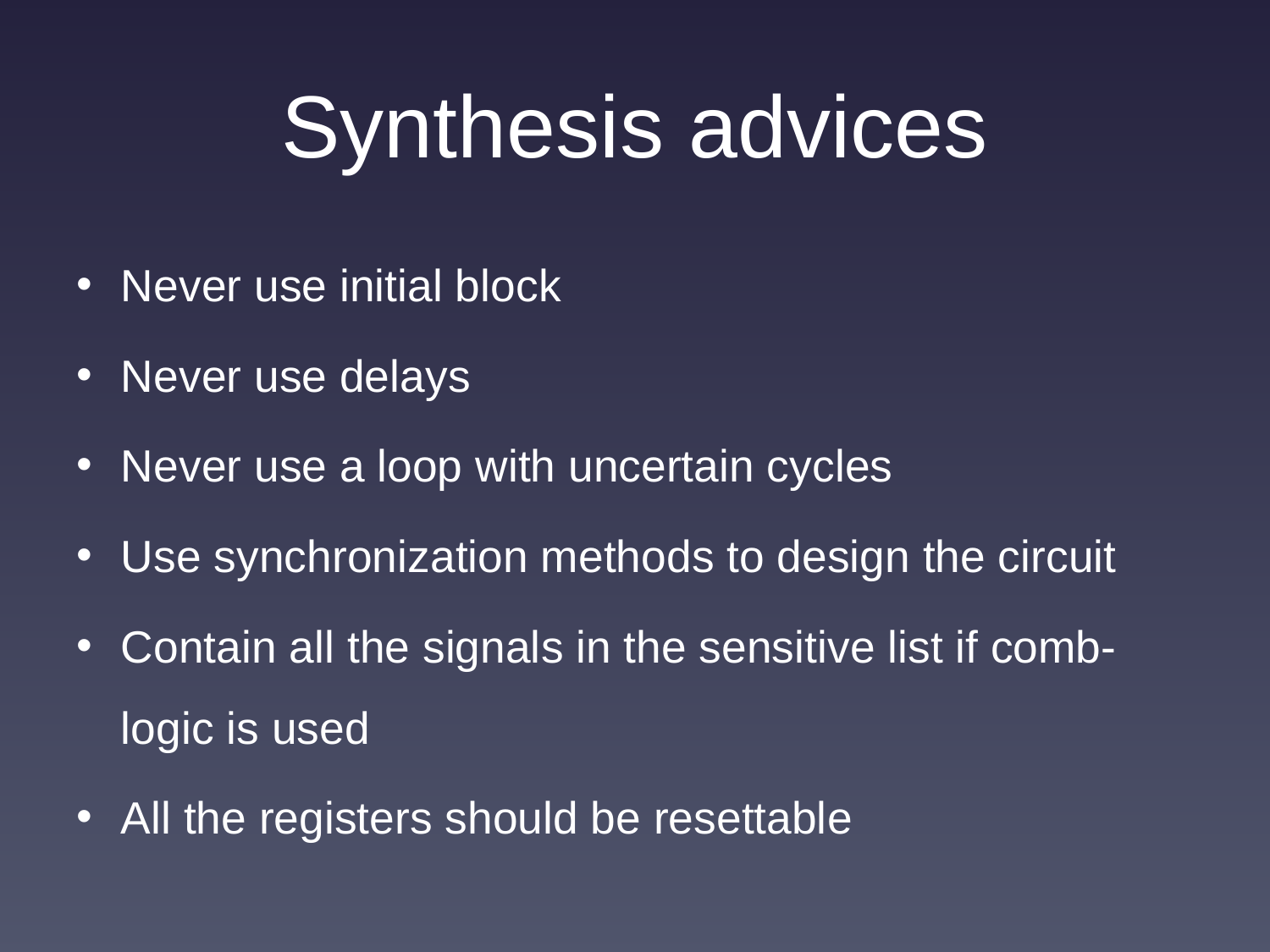

# Synthesis advices
Never use initial block
Never use delays
Never use a loop with uncertain cycles
Use synchronization methods to design the circuit
Contain all the signals in the sensitive list if comb-logic is used
All the registers should be resettable